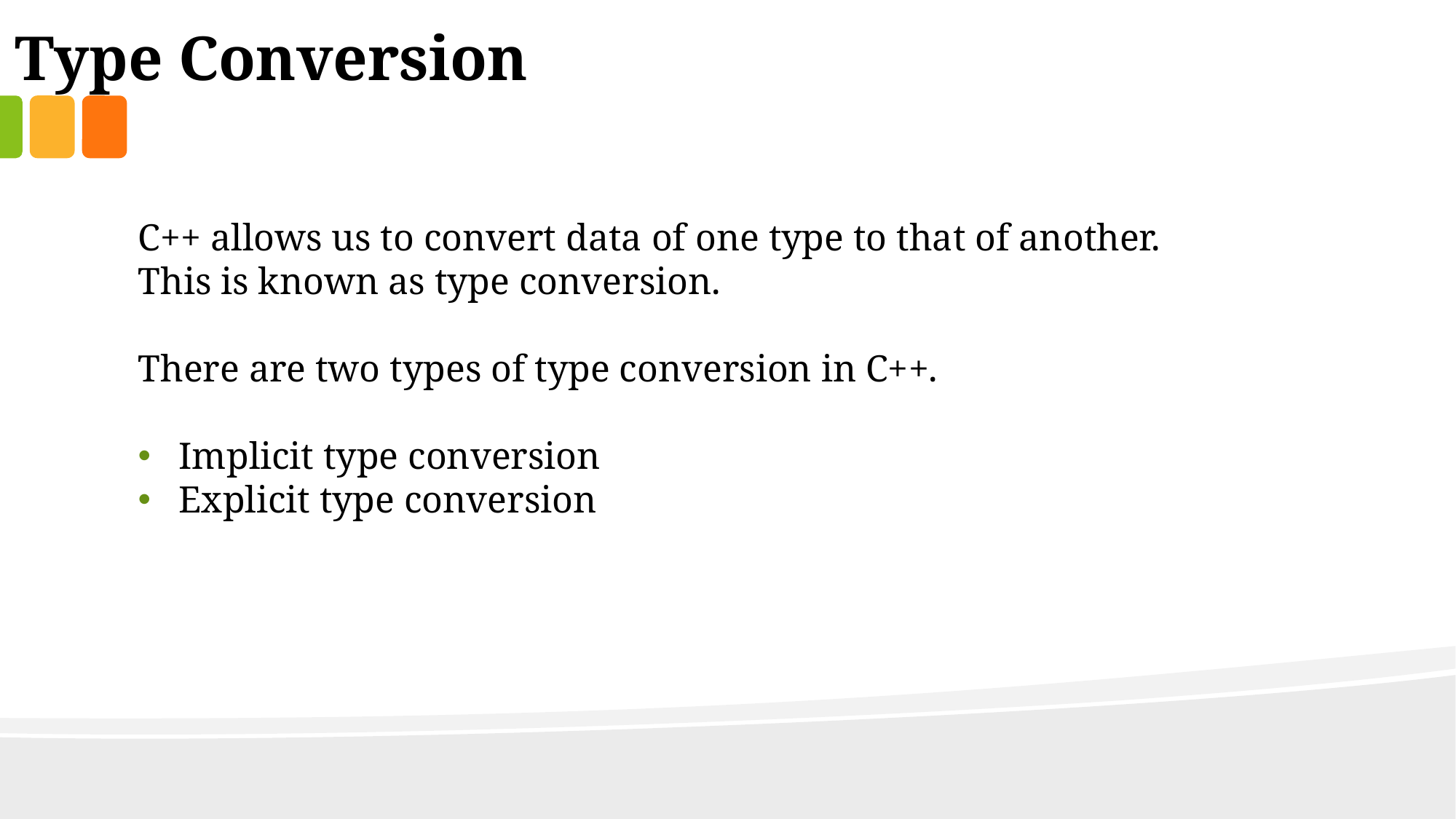

Type Conversion
C++ allows us to convert data of one type to that of another.
This is known as type conversion.

There are two types of type conversion in C++.

Implicit type conversion
Explicit type conversion